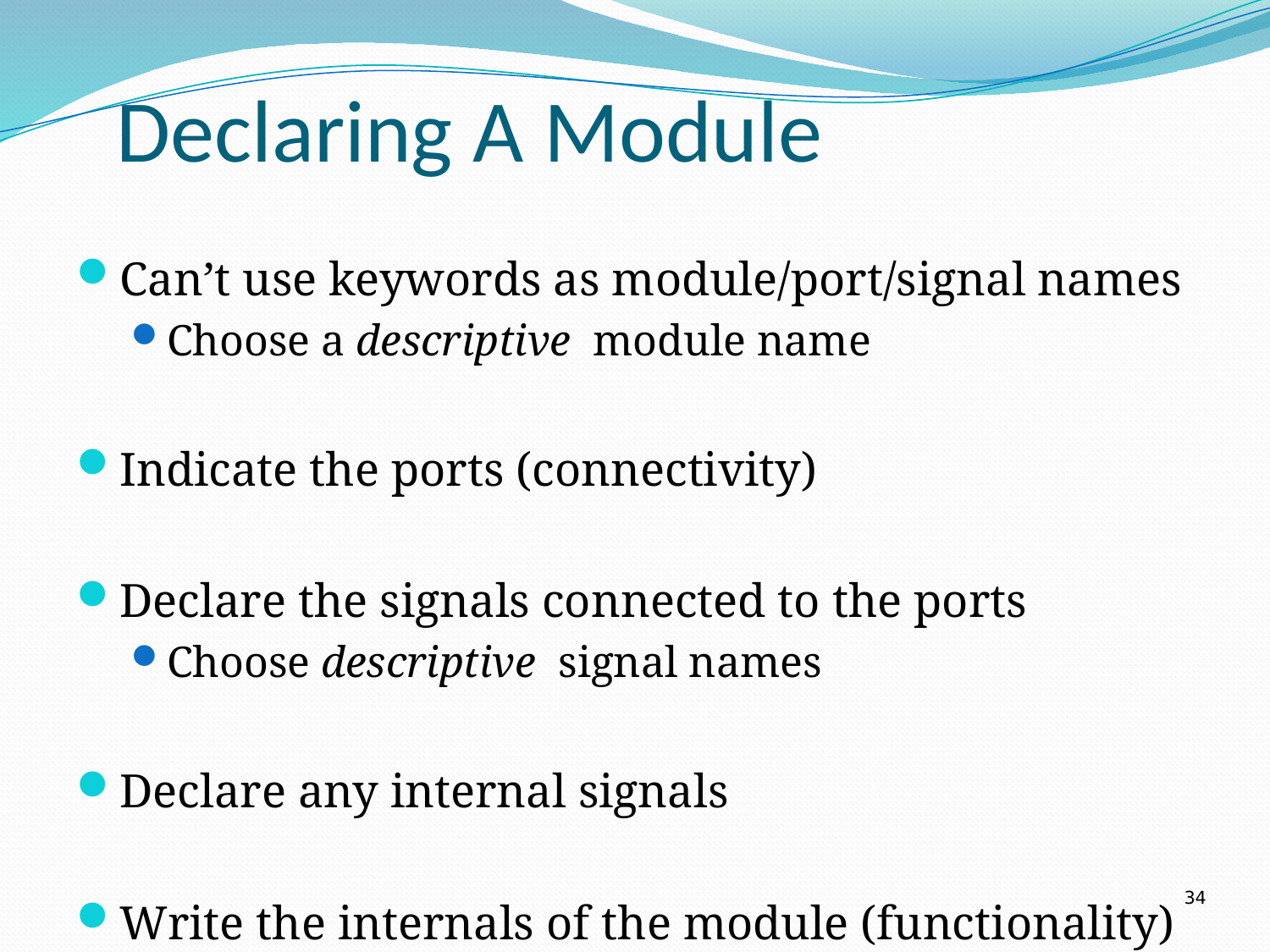

# Declaring A Module
Can’t use keywords as module/port/signal names
Choose a descriptive  module name

Indicate the ports (connectivity)

Declare the signals connected to the ports
Choose descriptive  signal names

Declare any internal signals

Write the internals of the module (functionality)
34